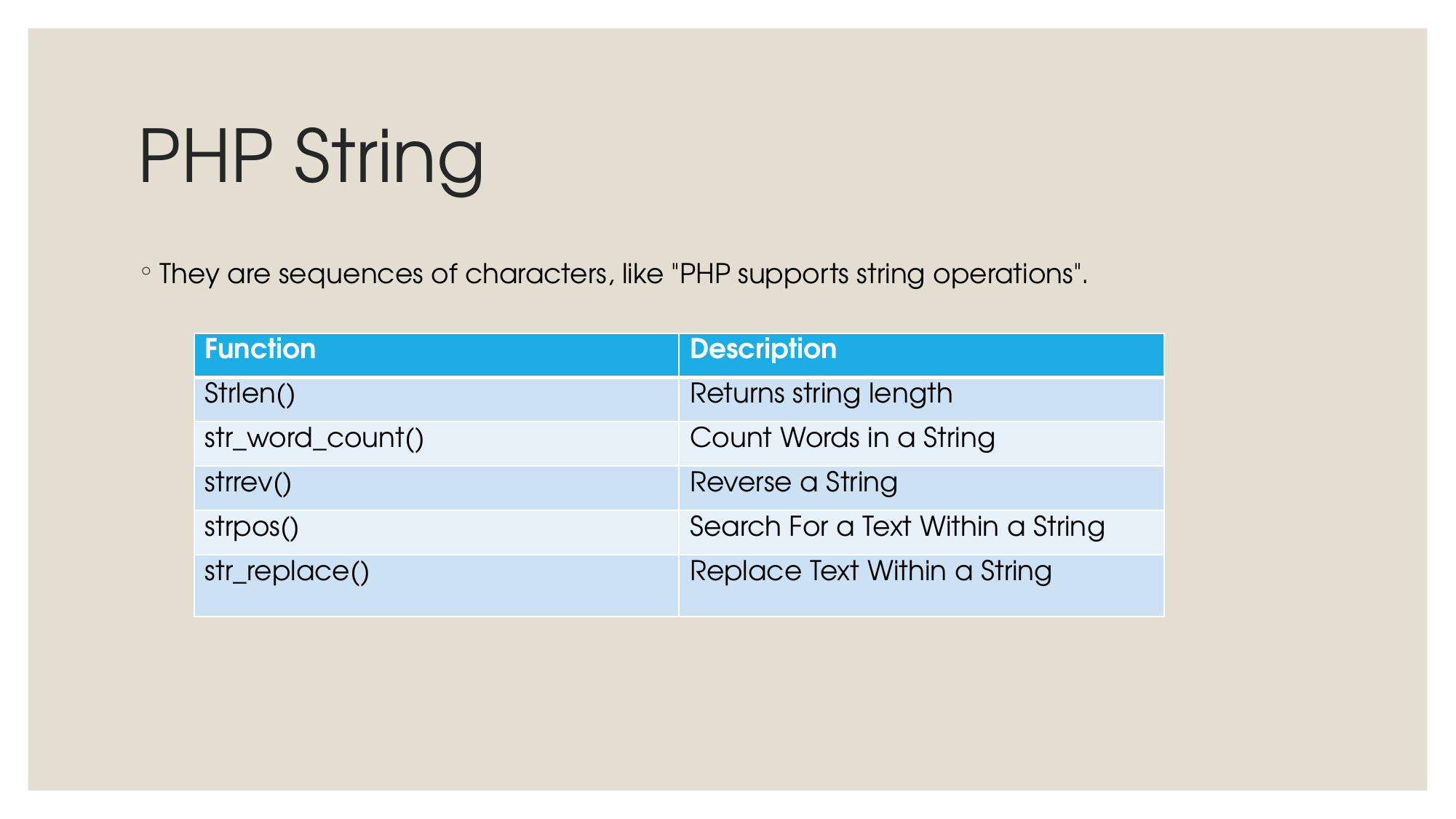

# PHP String
They are sequences of characters, like "PHP supports string operations".
| Function | Description |
| --- | --- |
| Strlen() | Returns string length |
| str\_word\_count() | Count Words in a String |
| strrev() | Reverse a String |
| strpos() | Search For a Text Within a String |
| str\_replace() | Replace Text Within a String |